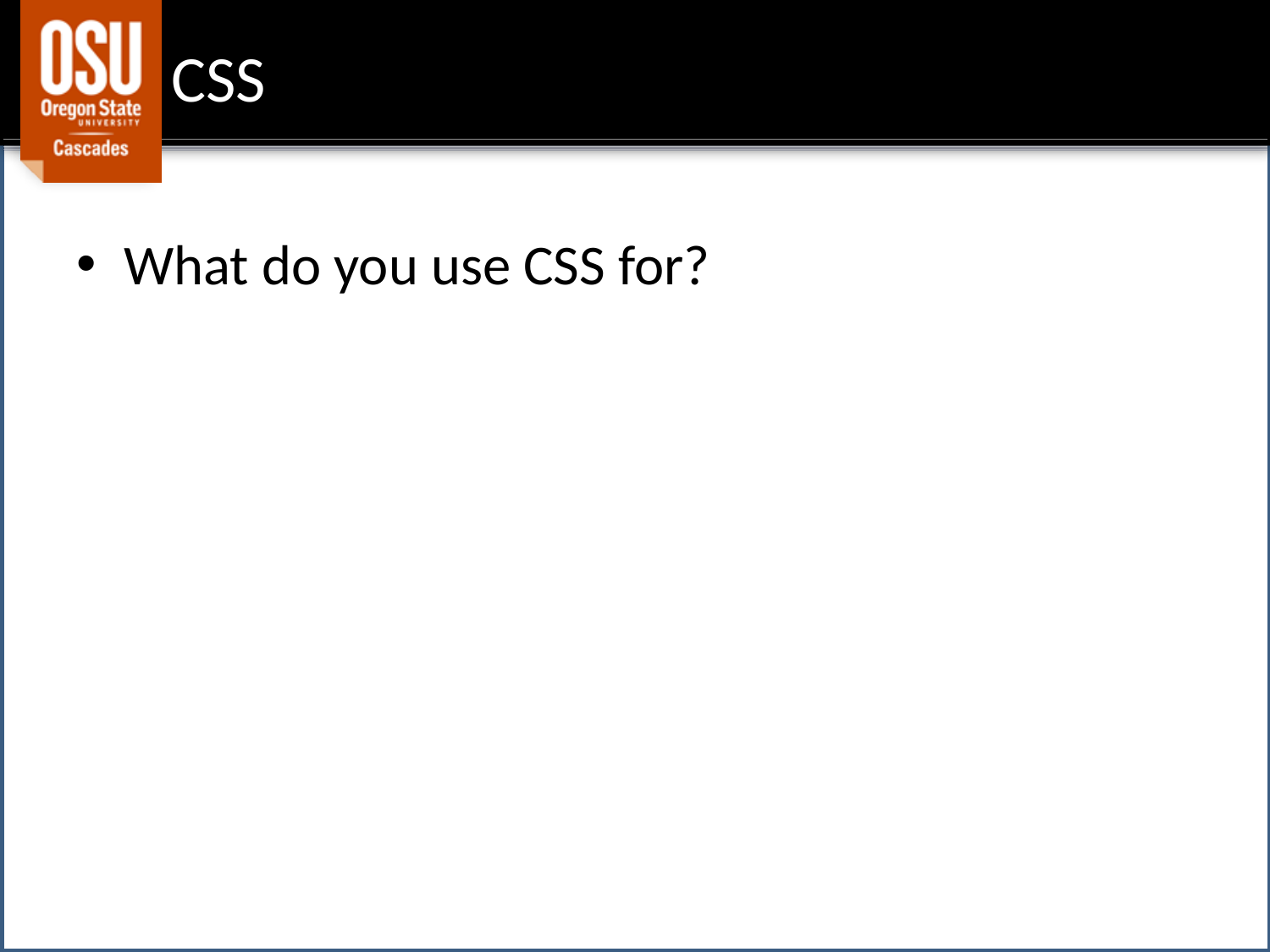

# CSS
What do you use CSS for?